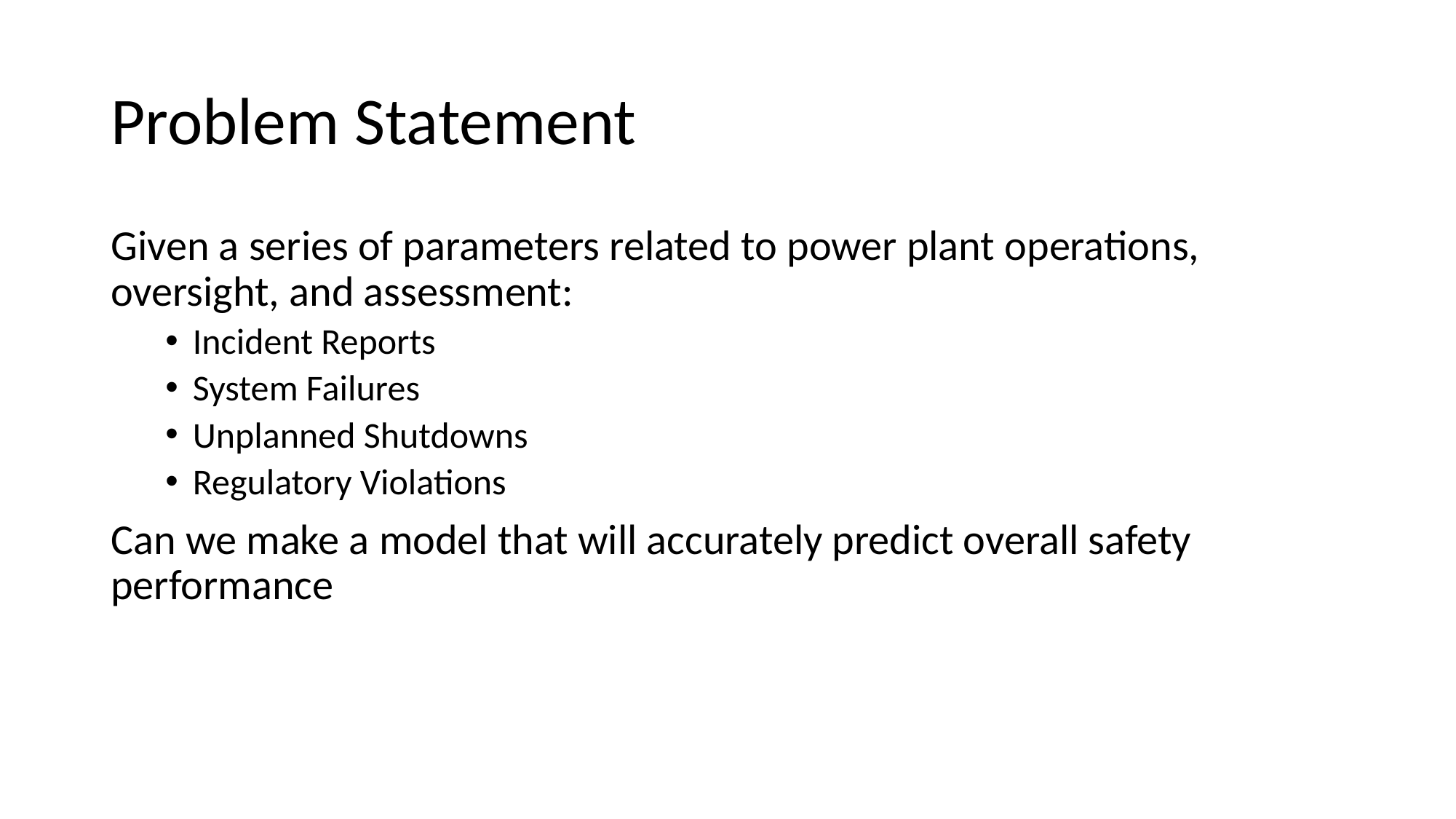

# Problem Statement
Given a series of parameters related to power plant operations, oversight, and assessment:
Incident Reports
System Failures
Unplanned Shutdowns
Regulatory Violations
Can we make a model that will accurately predict overall safety performance